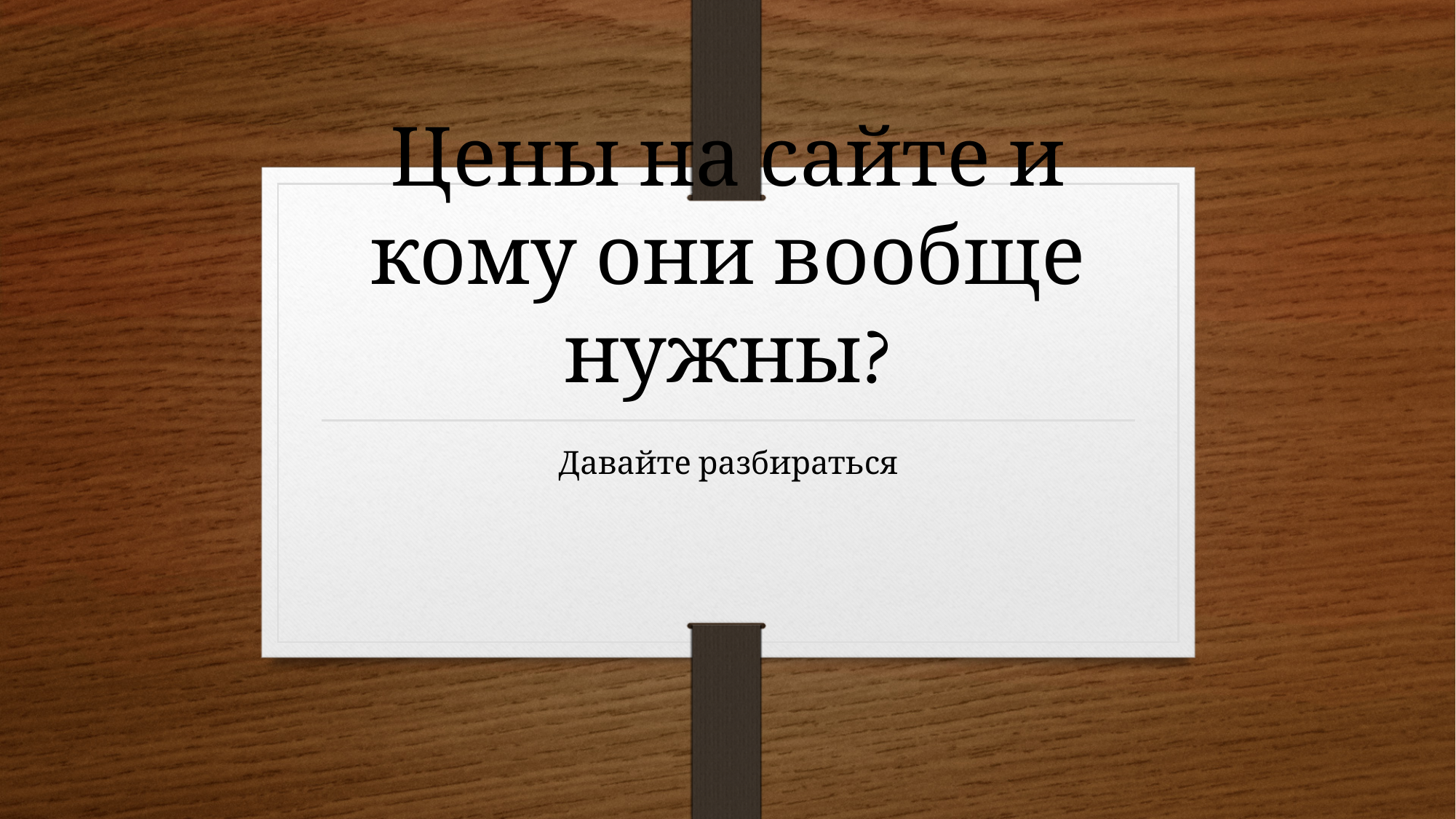

# Цены на сайте и кому они вообще нужны?
Давайте разбираться